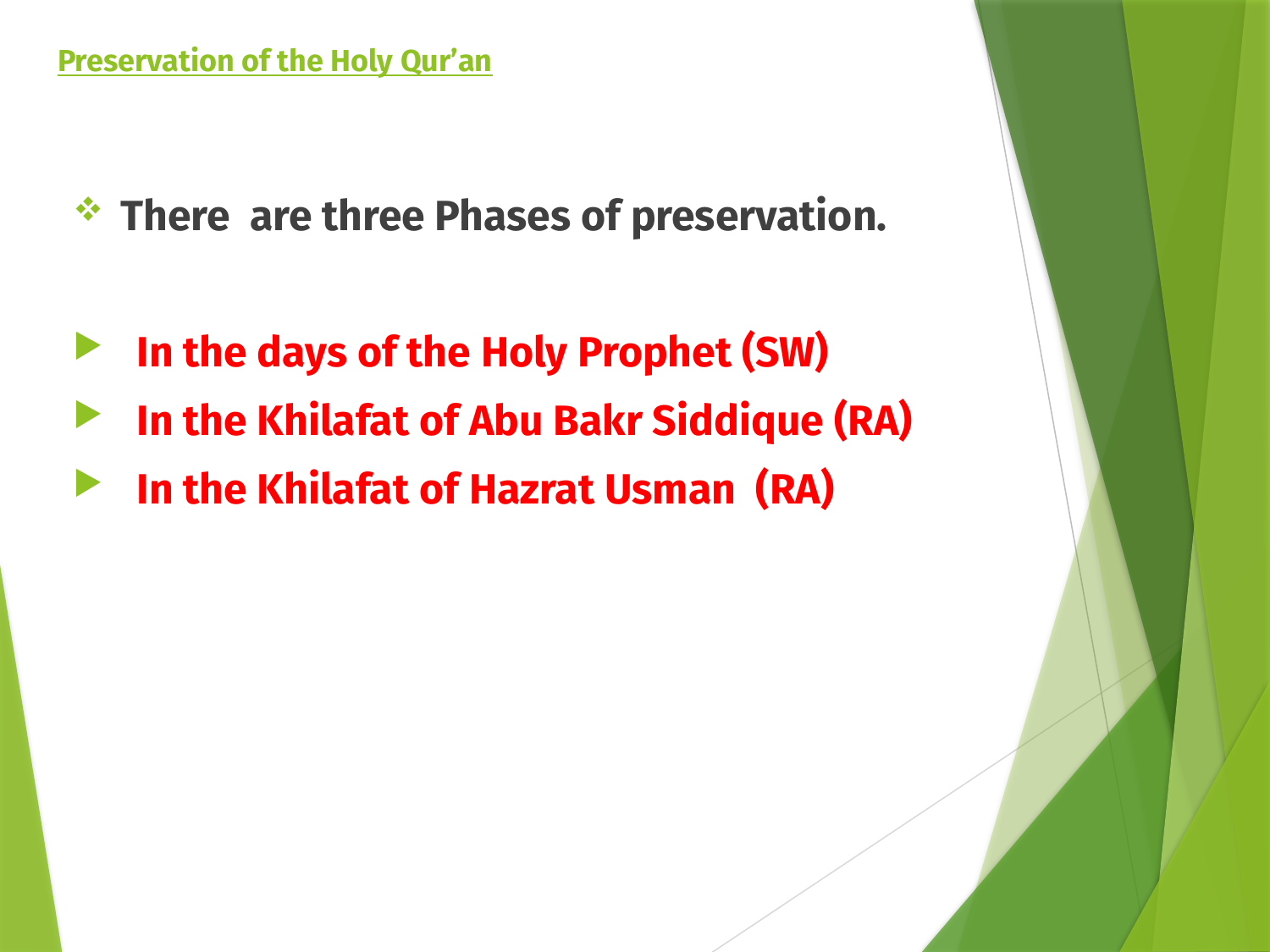

# Preservation of the Holy Qur’an
There  are three Phases of preservation.

In the days of the Holy Prophet (SW)
In the Khilafat of Abu Bakr Siddique (RA)
In the Khilafat of Hazrat Usman  (RA)